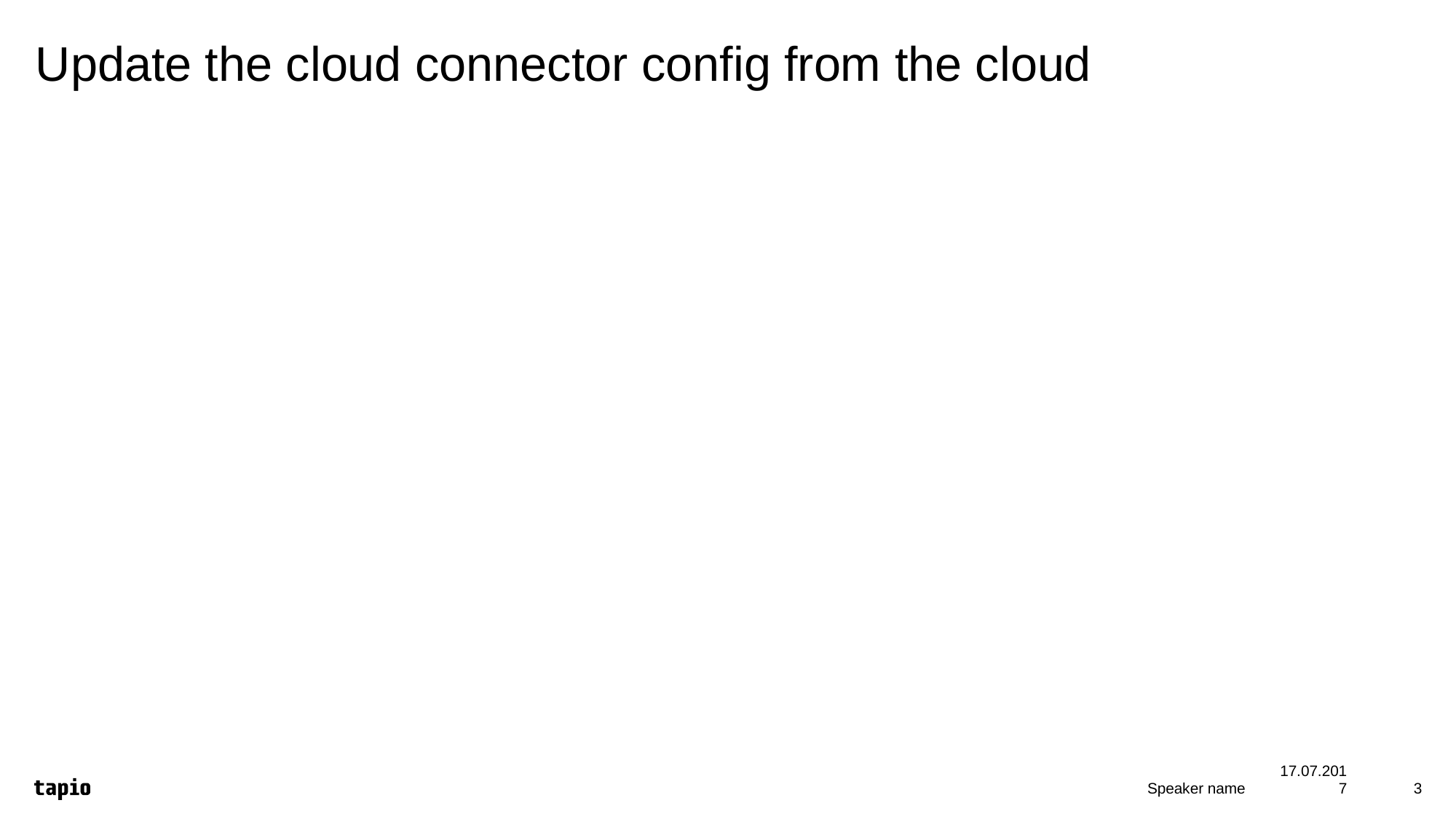

# Update the cloud connector config from the cloud

Speaker name
17.07.2017
3